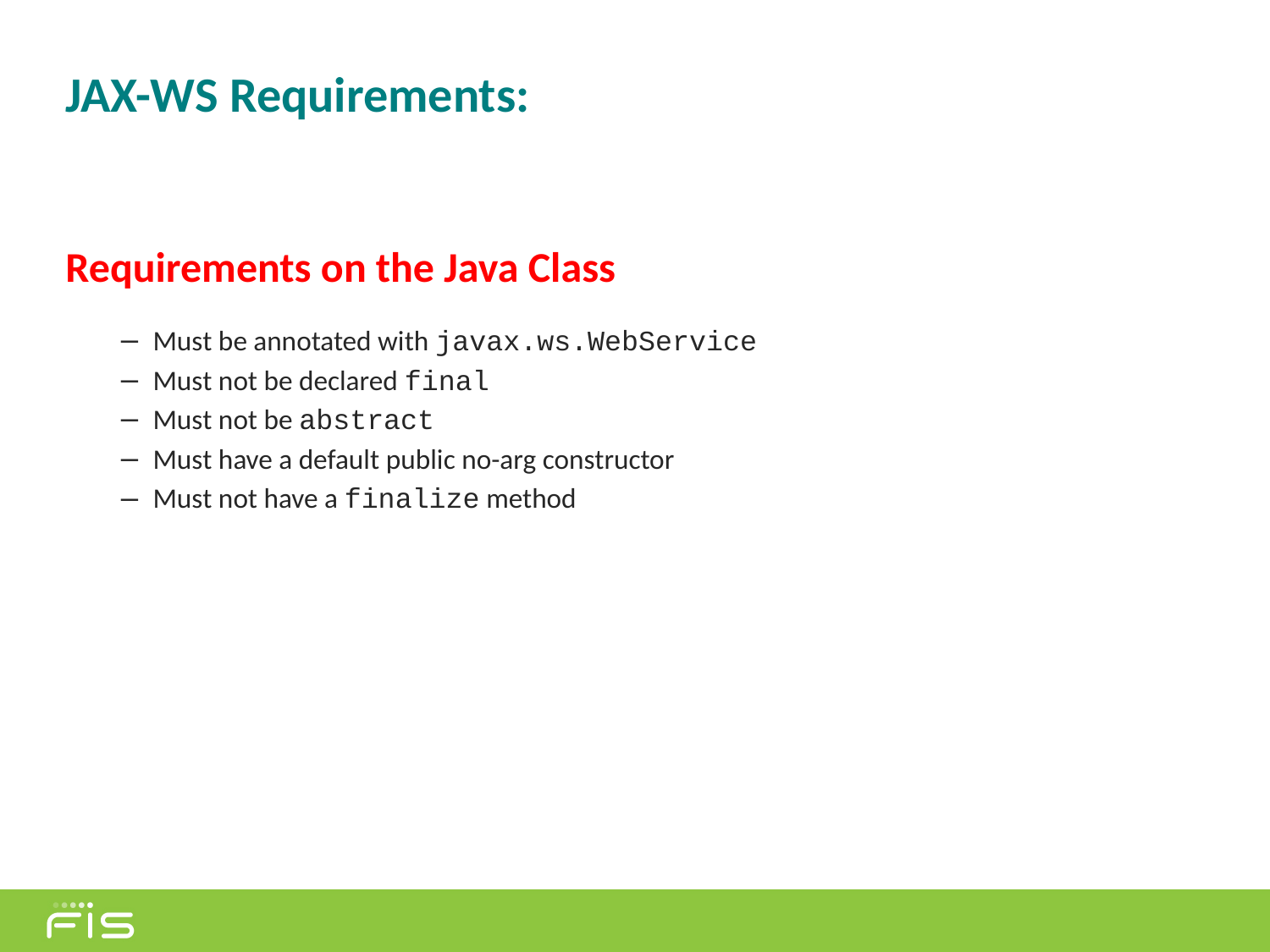

# JAX-WS Requirements: Requirements on the Java Class
Must be annotated with javax.ws.WebService
Must not be declared final
Must not be abstract
Must have a default public no-arg constructor
Must not have a finalize method